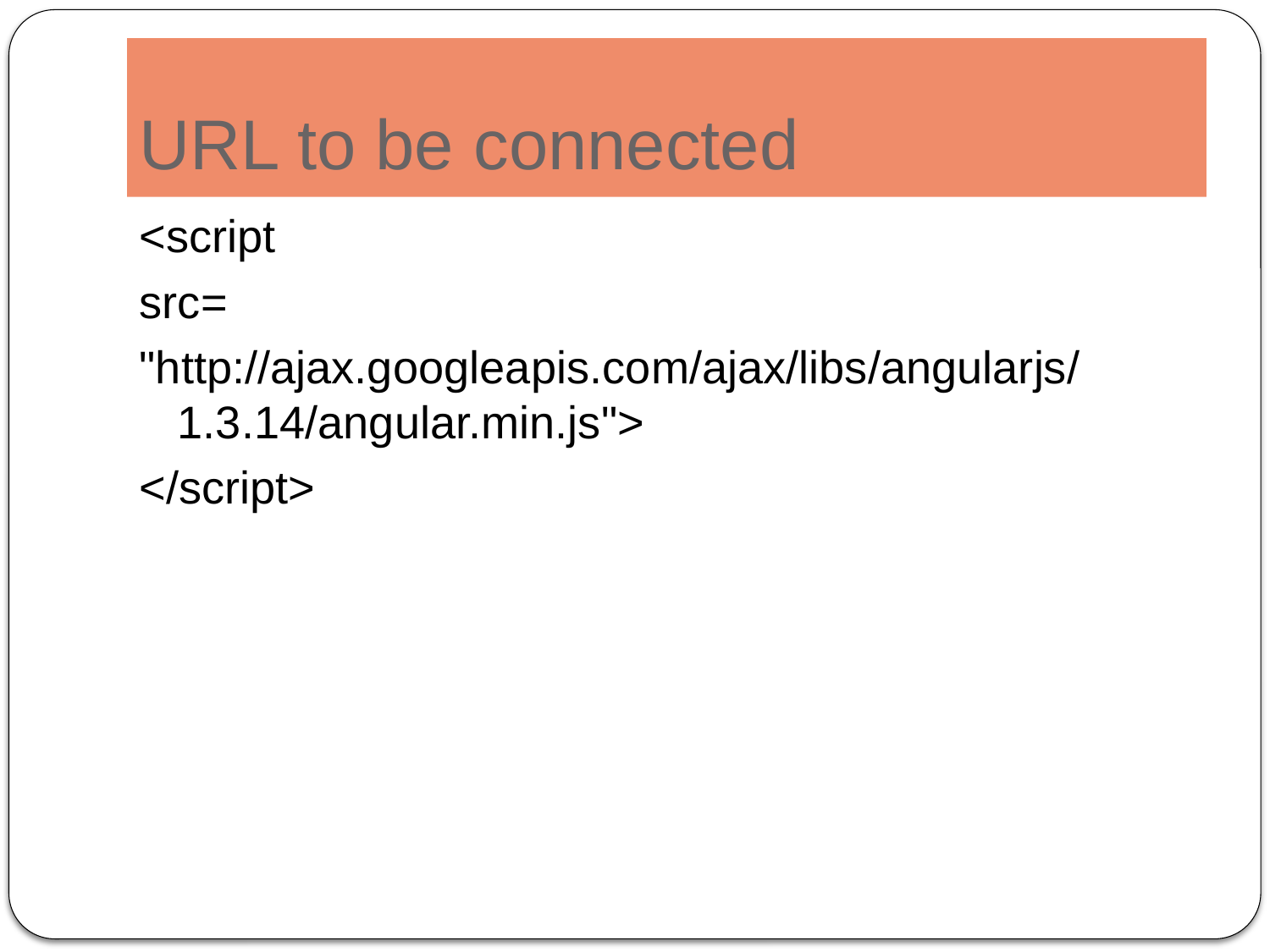

# URL to be connected
<script
src=
"http://ajax.googleapis.com/ajax/libs/angularjs/1.3.14/angular.min.js">
</script>